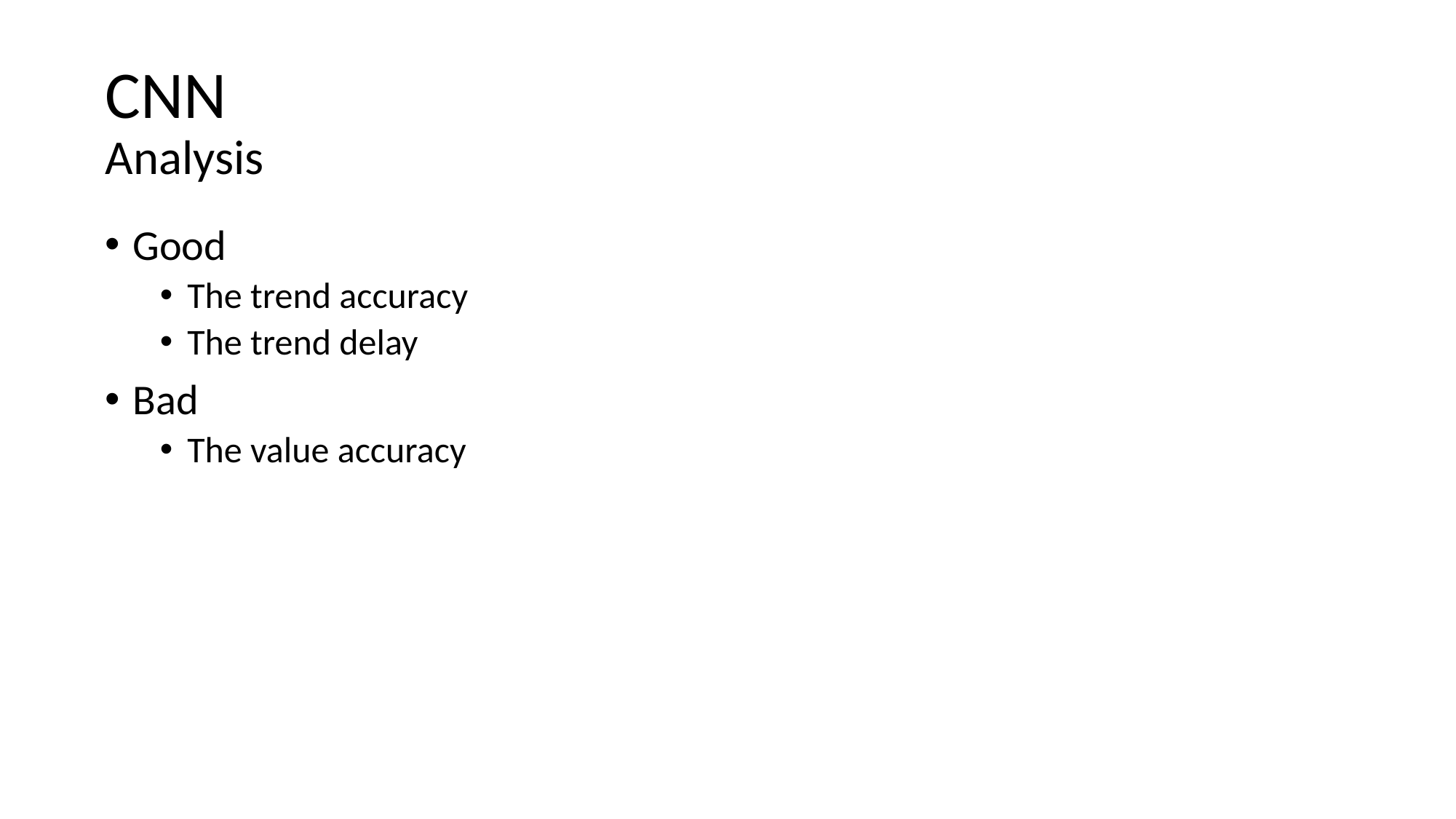

# CNN Analysis
Good
The trend accuracy
The trend delay
Bad
The value accuracy